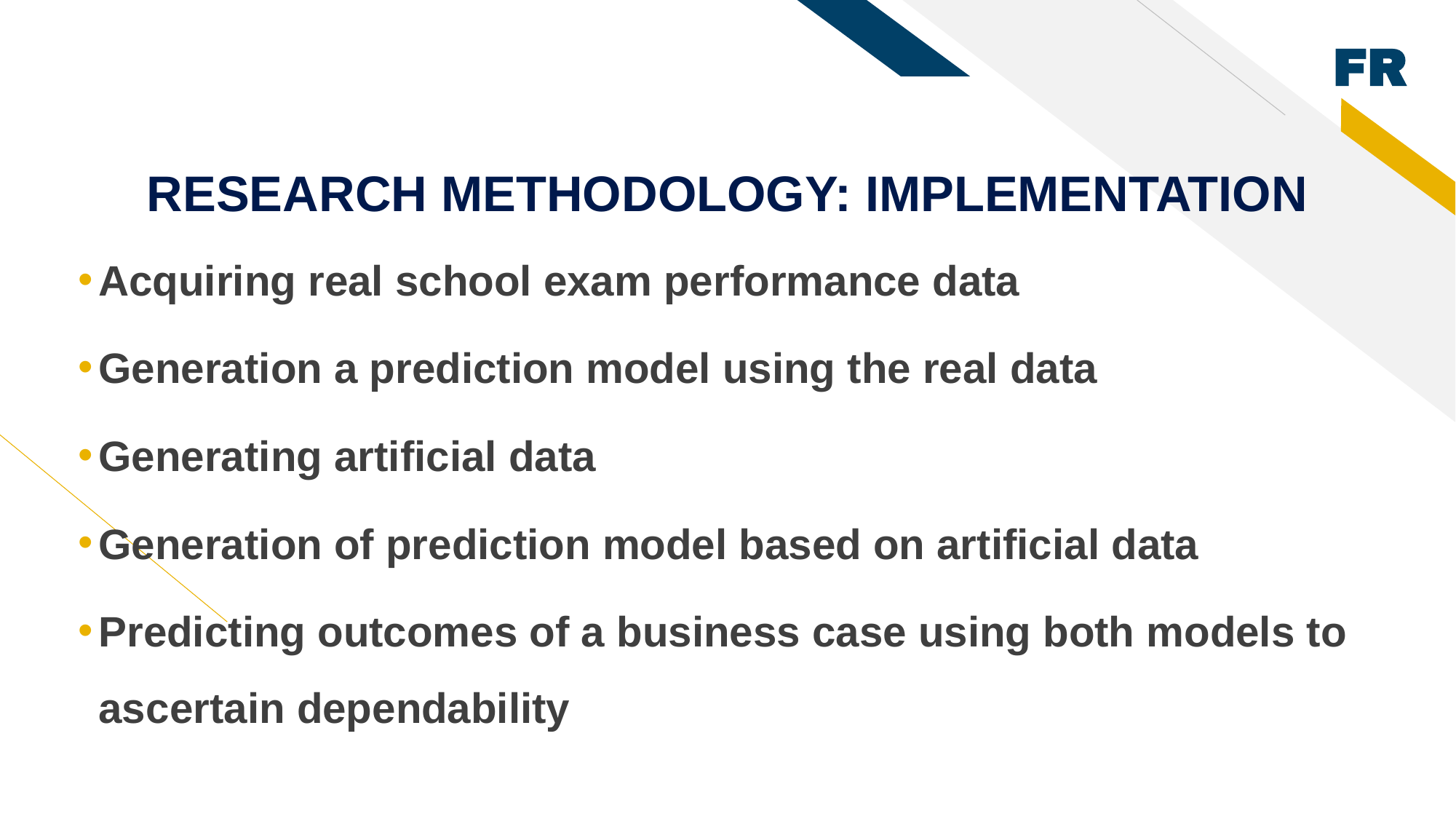

# RESEARCH METHODOLOGY: IMPLEMENTATION
Acquiring real school exam performance data
Generation a prediction model using the real data
Generating artificial data
Generation of prediction model based on artificial data
Predicting outcomes of a business case using both models to ascertain dependability